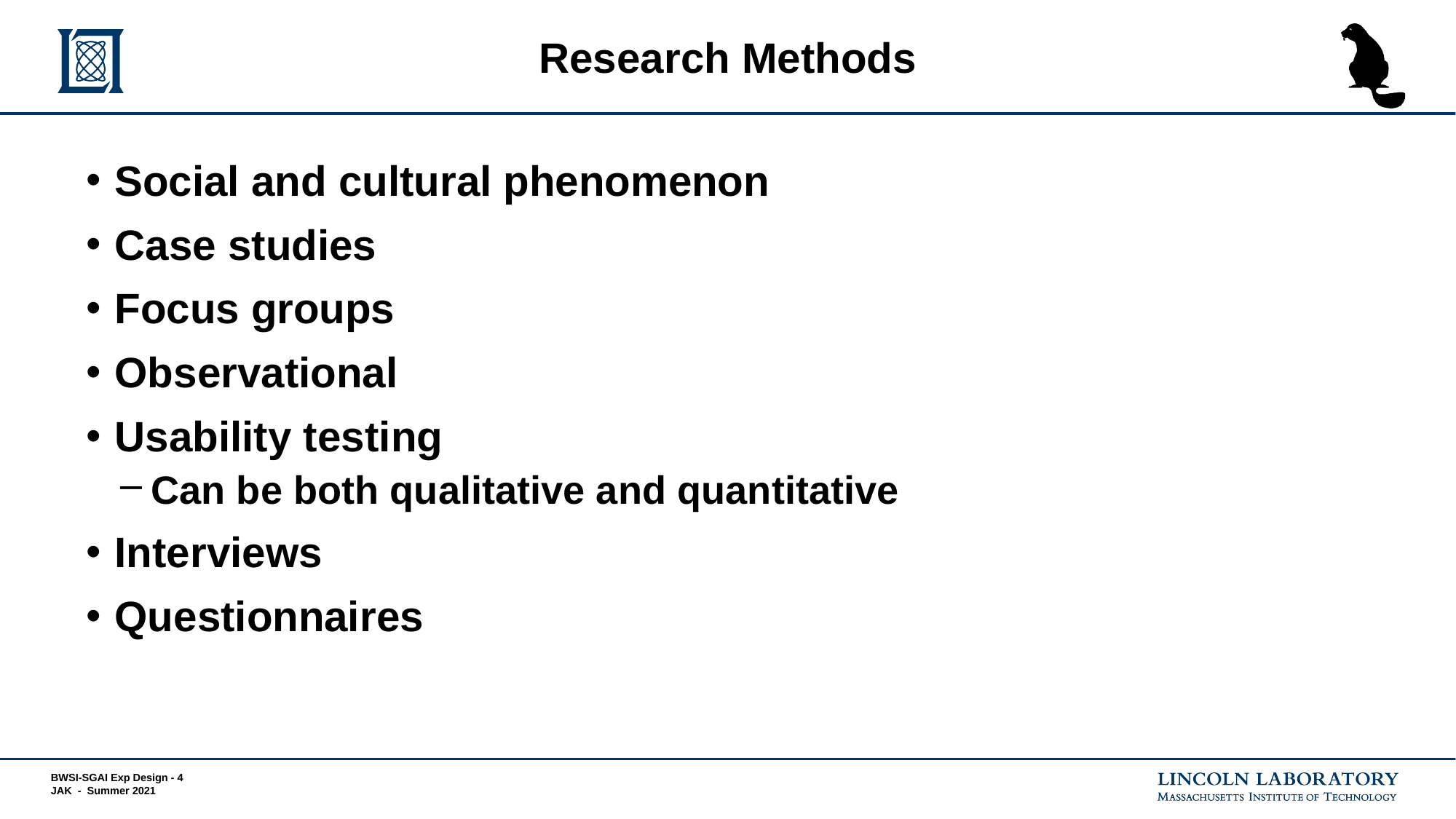

# Research Methods
Social and cultural phenomenon
Case studies
Focus groups
Observational
Usability testing
Can be both qualitative and quantitative
Interviews
Questionnaires